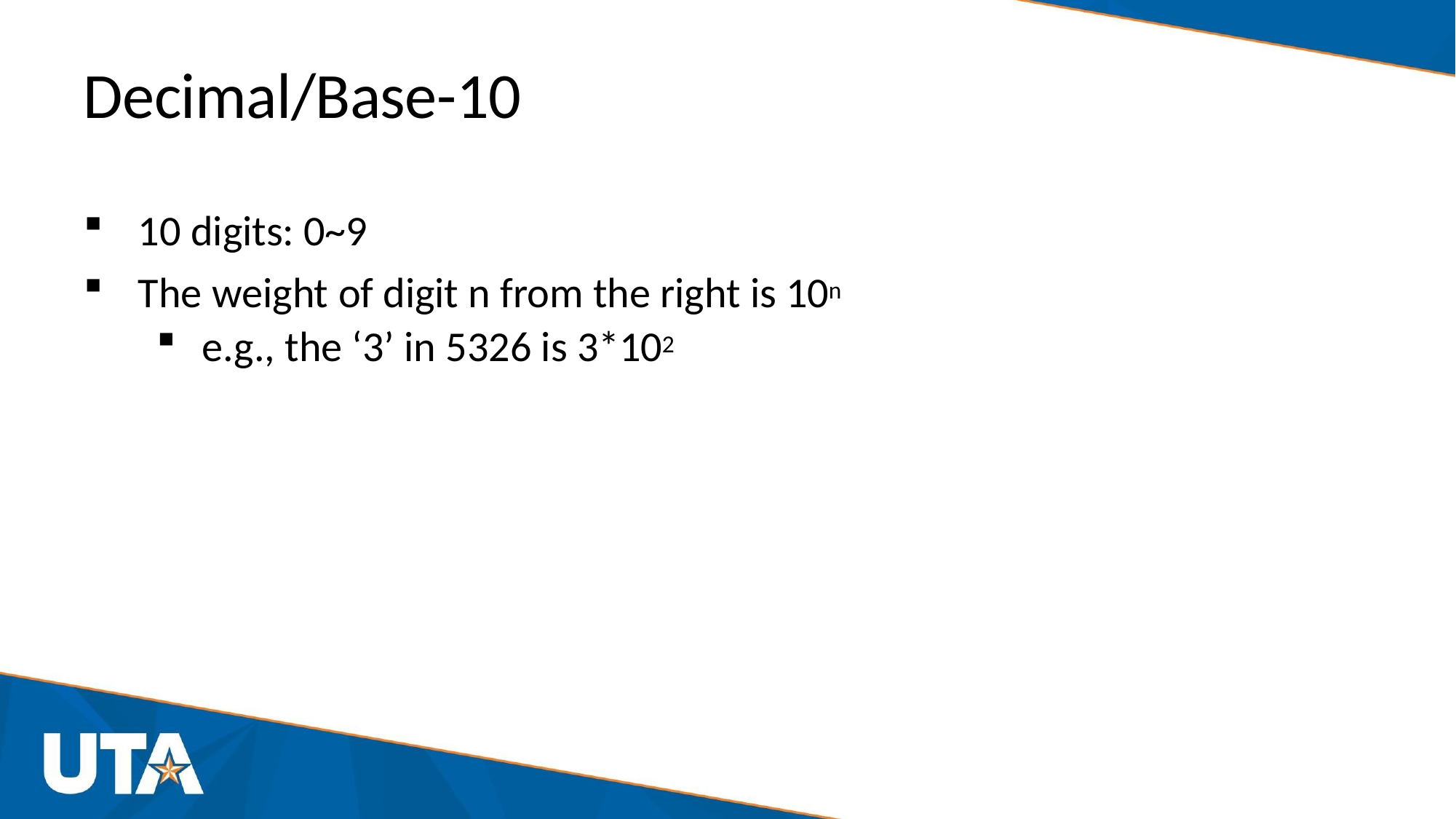

# Decimal/Base-10
10 digits: 0~9
The weight of digit n from the right is 10n
e.g., the ‘3’ in 5326 is 3*102